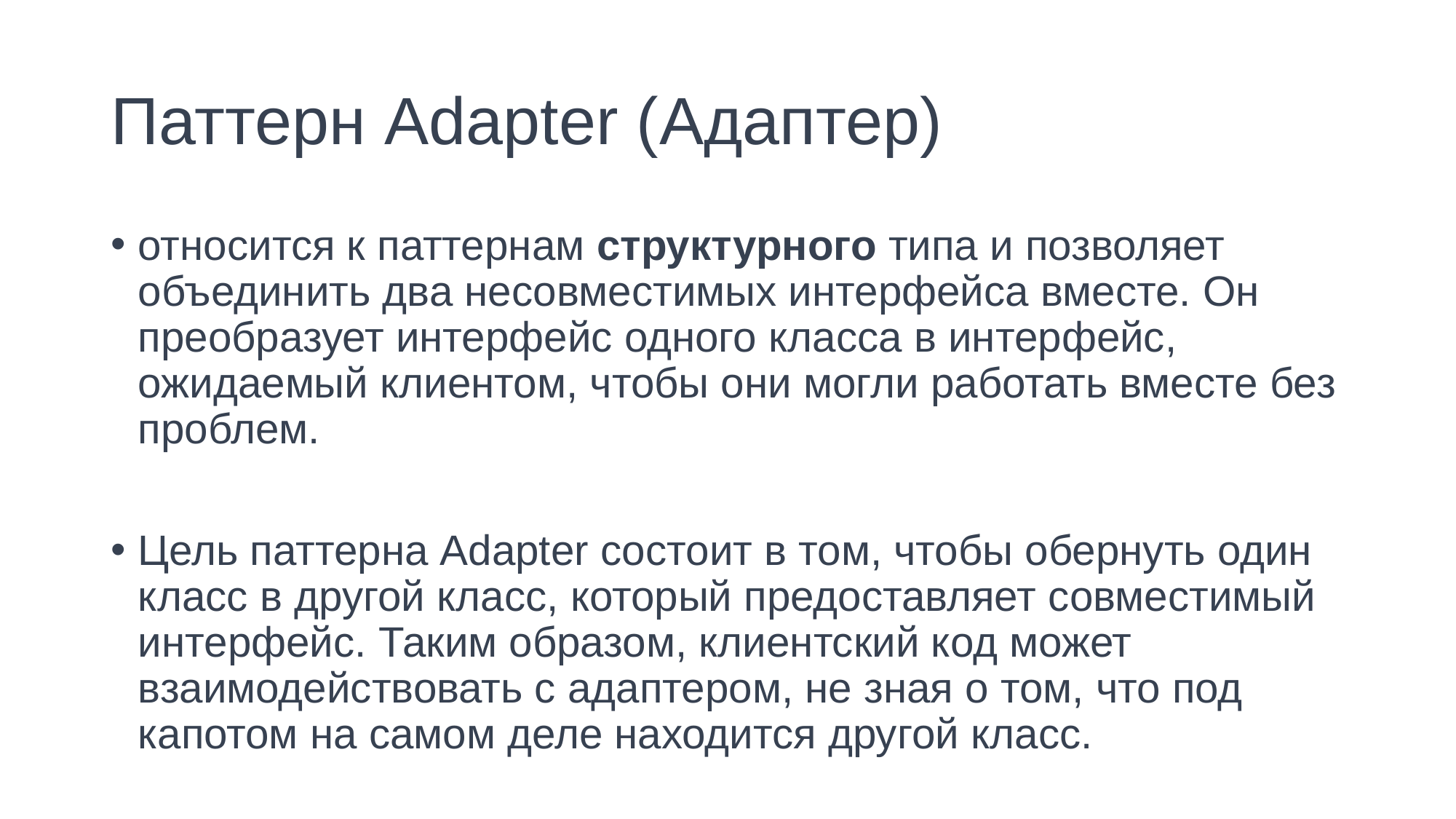

# Паттерн Adapter (Адаптер)
относится к паттернам структурного типа и позволяет объединить два несовместимых интерфейса вместе. Он преобразует интерфейс одного класса в интерфейс, ожидаемый клиентом, чтобы они могли работать вместе без проблем.

Цель паттерна Adapter состоит в том, чтобы обернуть один класс в другой класс, который предоставляет совместимый интерфейс. Таким образом, клиентский код может взаимодействовать с адаптером, не зная о том, что под капотом на самом деле находится другой класс.